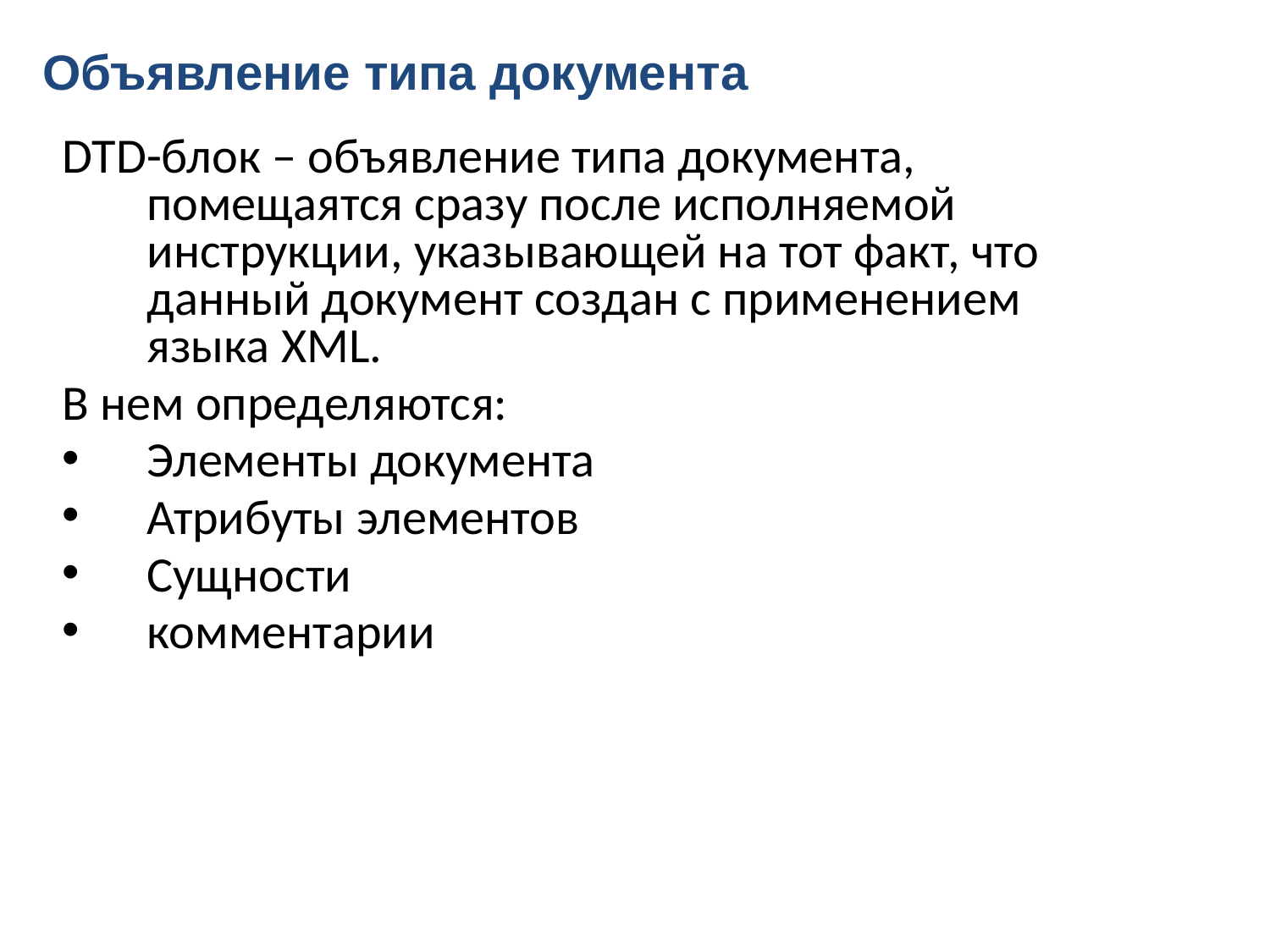

Объявление типа документа
DTD-блок – объявление типа документа, помещаятся сразу после исполняемой инструкции, указывающей на тот факт, что данный документ создан с применением языка XML.
В нем определяются:
Элементы документа
Атрибуты элементов
Сущности
комментарии